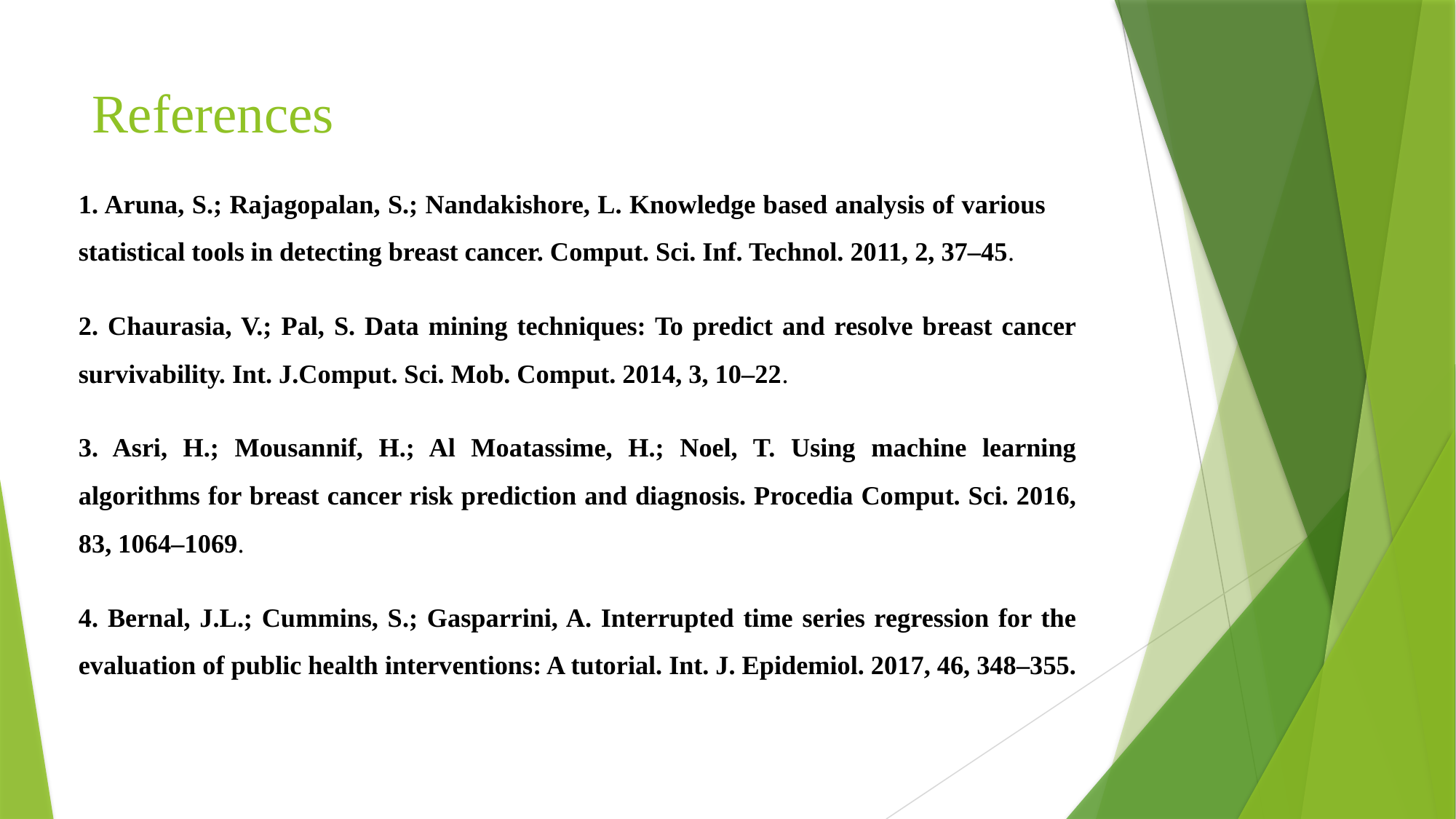

# References
1. Aruna, S.; Rajagopalan, S.; Nandakishore, L. Knowledge based analysis of various     statistical tools in detecting breast cancer. Comput. Sci. Inf. Technol. 2011, 2, 37–45.
2. Chaurasia, V.; Pal, S. Data mining techniques: To predict and resolve breast cancer survivability. Int. J.Comput. Sci. Mob. Comput. 2014, 3, 10–22.
3. Asri, H.; Mousannif, H.; Al Moatassime, H.; Noel, T. Using machine learning algorithms for breast cancer risk prediction and diagnosis. Procedia Comput. Sci. 2016, 83, 1064–1069.
4. Bernal, J.L.; Cummins, S.; Gasparrini, A. Interrupted time series regression for the evaluation of public health interventions: A tutorial. Int. J. Epidemiol. 2017, 46, 348–355.